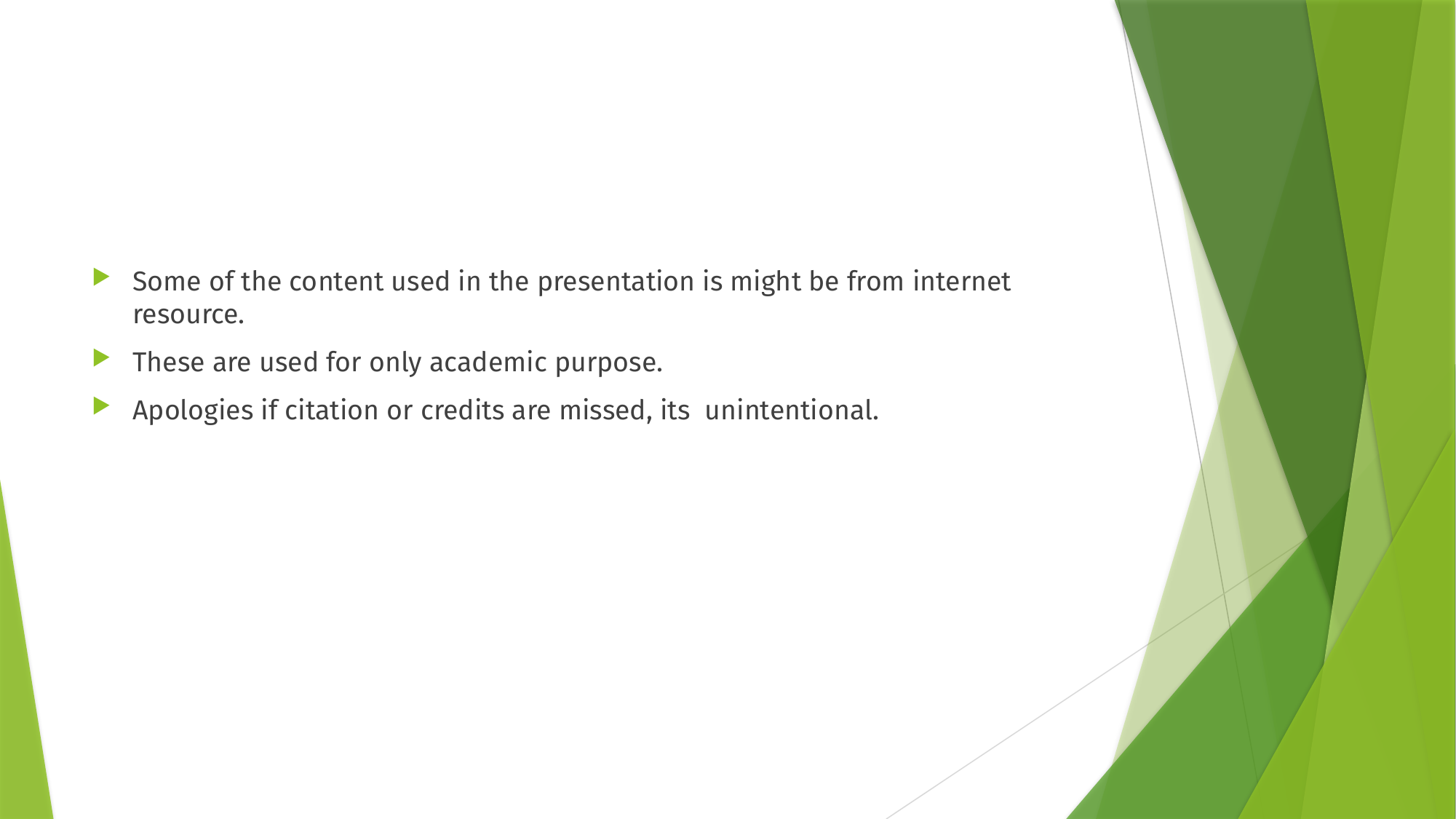

#
Some of the content used in the presentation is might be from internet resource.
These are used for only academic purpose.
Apologies if citation or credits are missed, its  unintentional.